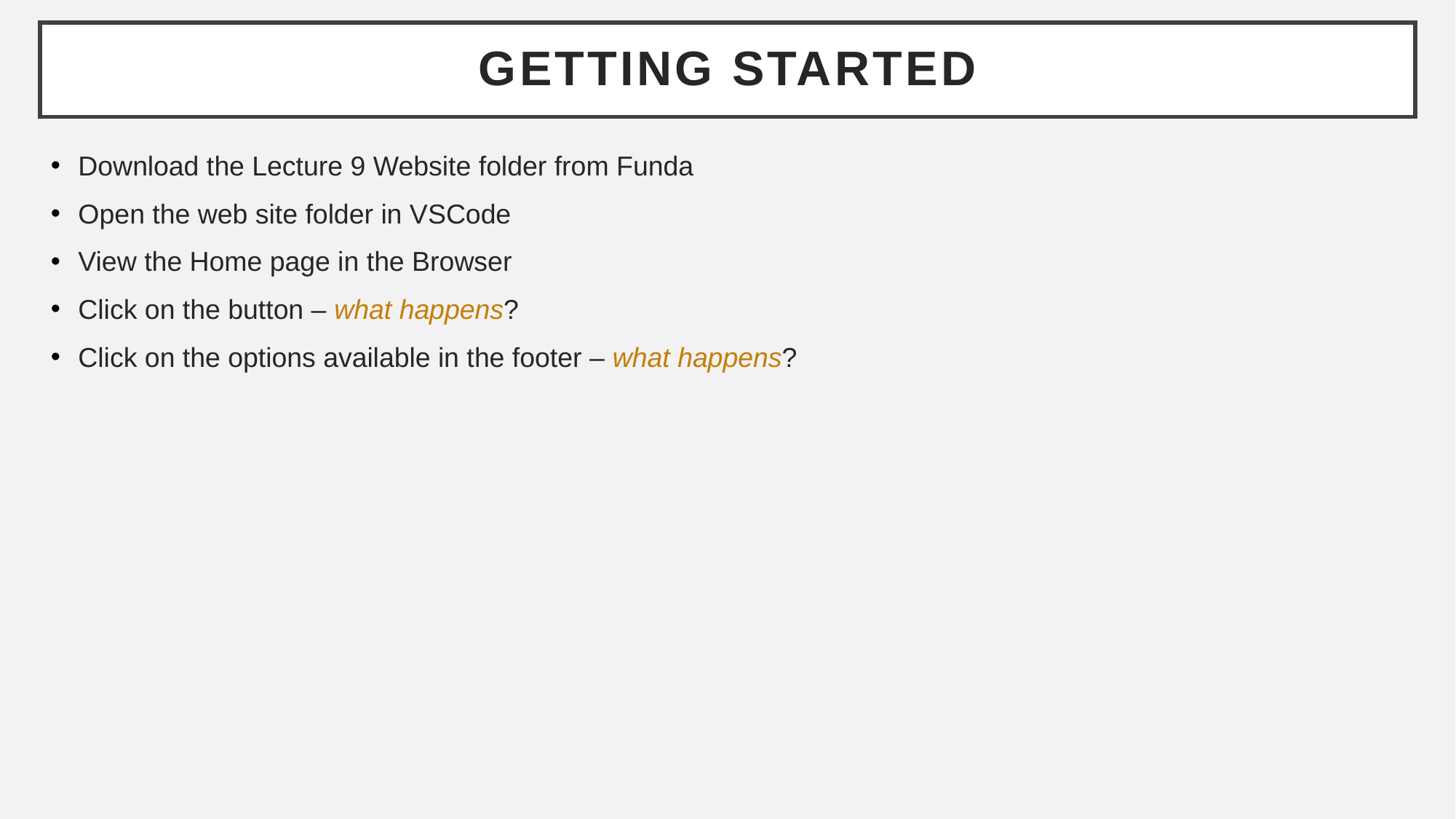

# Getting Started
Download the Lecture 9 Website folder from Funda
Open the web site folder in VSCode
View the Home page in the Browser
Click on the button – what happens?
Click on the options available in the footer – what happens?